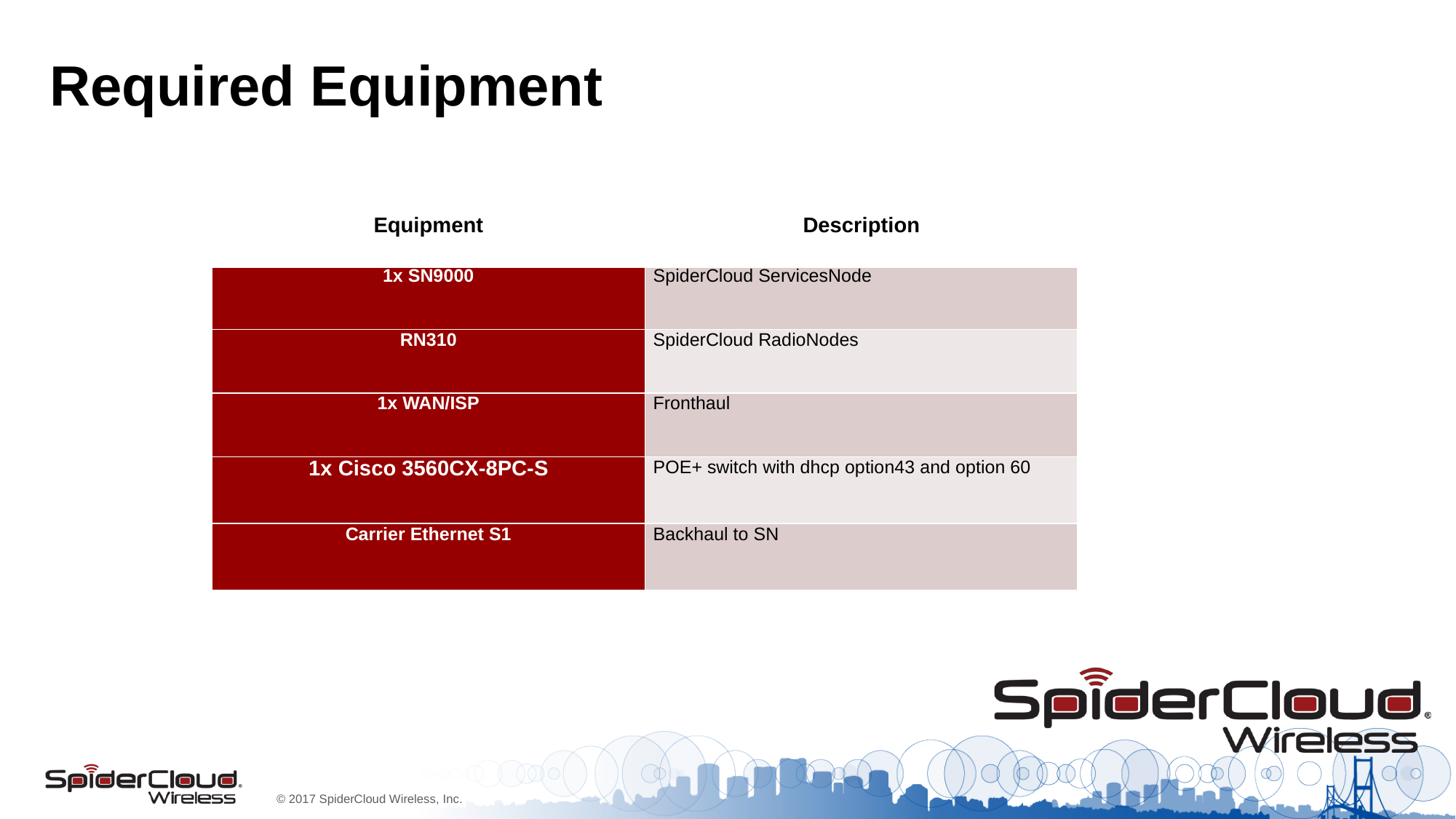

# Required Equipment
| Equipment | Description |
| --- | --- |
| 1x SN9000 | SpiderCloud ServicesNode |
| RN310 | SpiderCloud RadioNodes |
| 1x WAN/ISP | Fronthaul |
| 1x Cisco 3560CX-8PC-S | POE+ switch with dhcp option43 and option 60 |
| Carrier Ethernet S1 | Backhaul to SN |